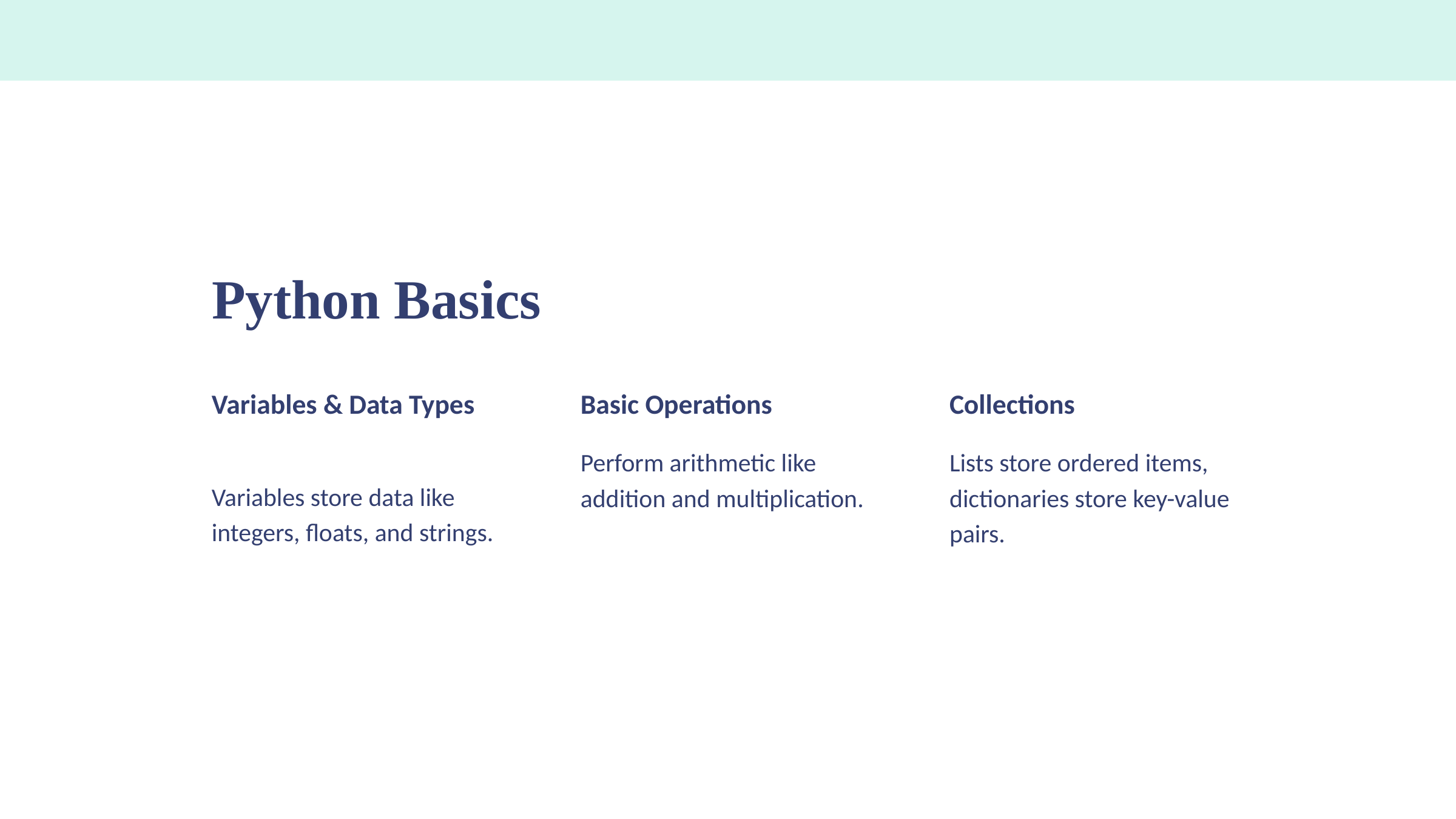

Python Basics
Variables & Data Types
Basic Operations
Collections
Perform arithmetic like addition and multiplication.
Lists store ordered items, dictionaries store key-value pairs.
Variables store data like integers, floats, and strings.